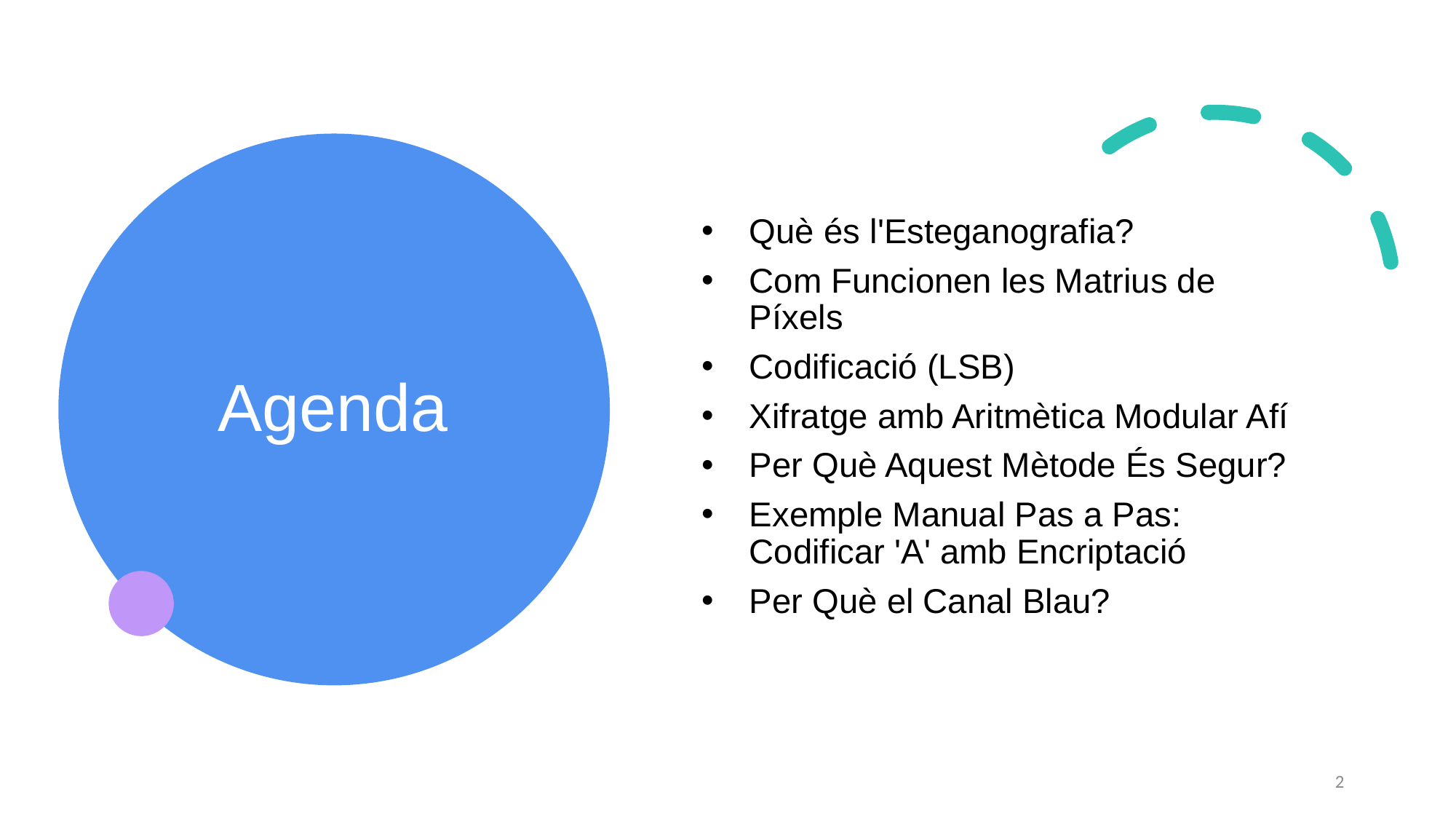

# Agenda
Què és l'Esteganografia?
Com Funcionen les Matrius de Píxels
Codificació (LSB)
Xifratge amb Aritmètica Modular Afí
Per Què Aquest Mètode És Segur?
Exemple Manual Pas a Pas: Codificar 'A' amb Encriptació
Per Què el Canal Blau?
2